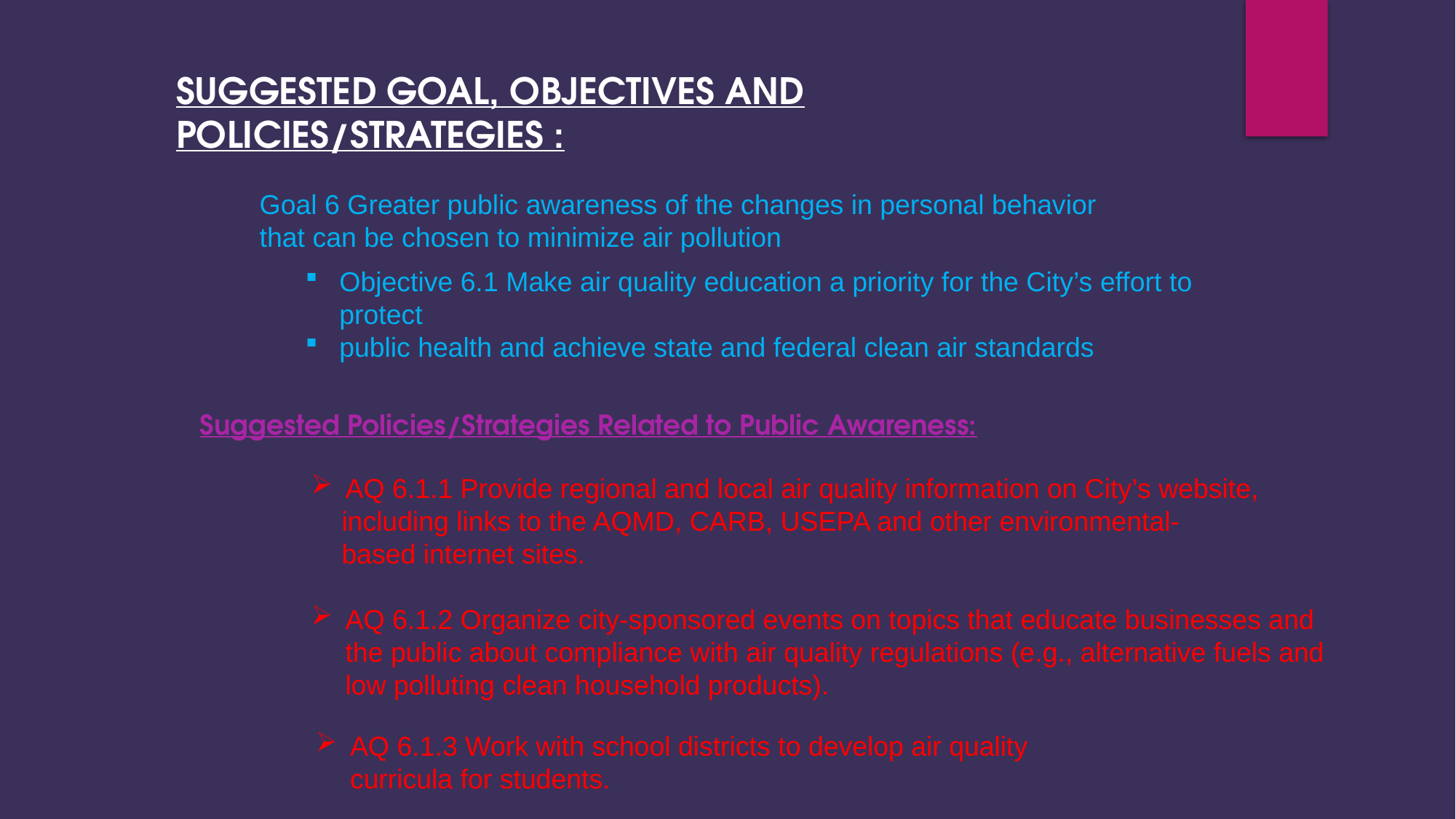

SUGGESTED GOAL, OBJECTIVES AND POLICIES/STRATEGIES :
Goal 6 Greater public awareness of the changes in personal behavior
that can be chosen to minimize air pollution
Objective 6.1 Make air quality education a priority for the City’s effort to protect
public health and achieve state and federal clean air standards

Suggested Policies/Strategies Related to Public Awareness:
AQ 6.1.1 Provide regional and local air quality information on City’s website,
    including links to the AQMD, CARB, USEPA and other environmental-
    based internet sites.

AQ 6.1.2 Organize city-sponsored events on topics that educate businesses and the public about compliance with air quality regulations (e.g., alternative fuels and low polluting clean household products).

AQ 6.1.3 Work with school districts to develop air quality curricula for students.